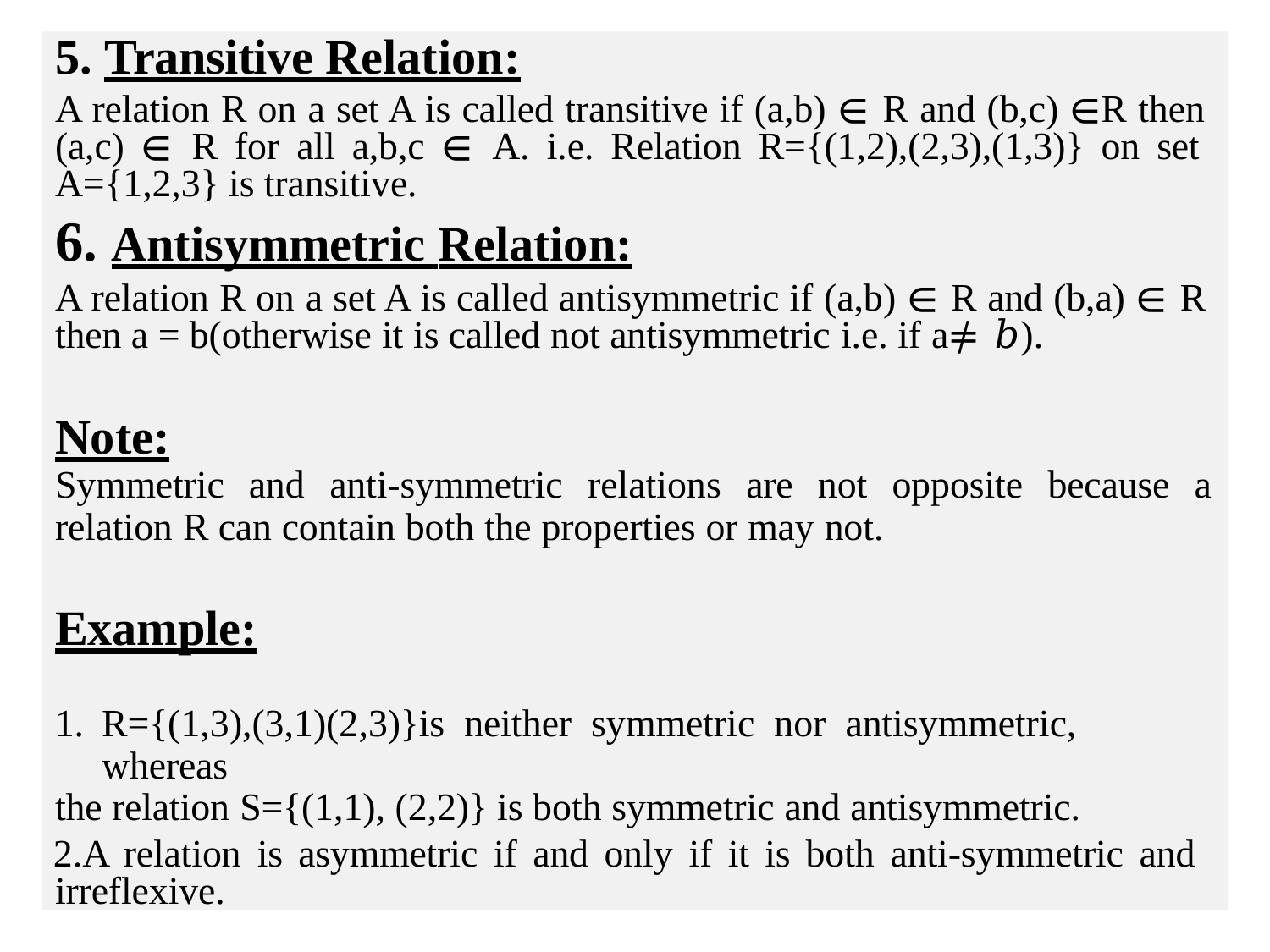

# 5. Transitive Relation:

A relation R on a set A is called transitive if (a,b) ∈ R and (b,c) ∈R then  (a,c) ∈ R for all a,b,c ∈ A. i.e. Relation R={(1,2),(2,3),(1,3)} on set  A={1,2,3} is transitive.
6. Antisymmetric Relation:
A relation R on a set A is called antisymmetric if (a,b) ∈ R and (b,a) ∈ R  then a = b(otherwise it is called not antisymmetric i.e. if a≠ 𝑏).

Note:
Symmetric and anti-symmetric relations are not opposite because a
relation R can contain both the properties or may not.

Example:
R={(1,3),(3,1)(2,3)}is  neither  symmetric  nor  antisymmetric,	whereas
the relation S={(1,1), (2,2)} is both symmetric and antisymmetric.
A relation is asymmetric if and only if it is both anti-symmetric and  irreflexive.